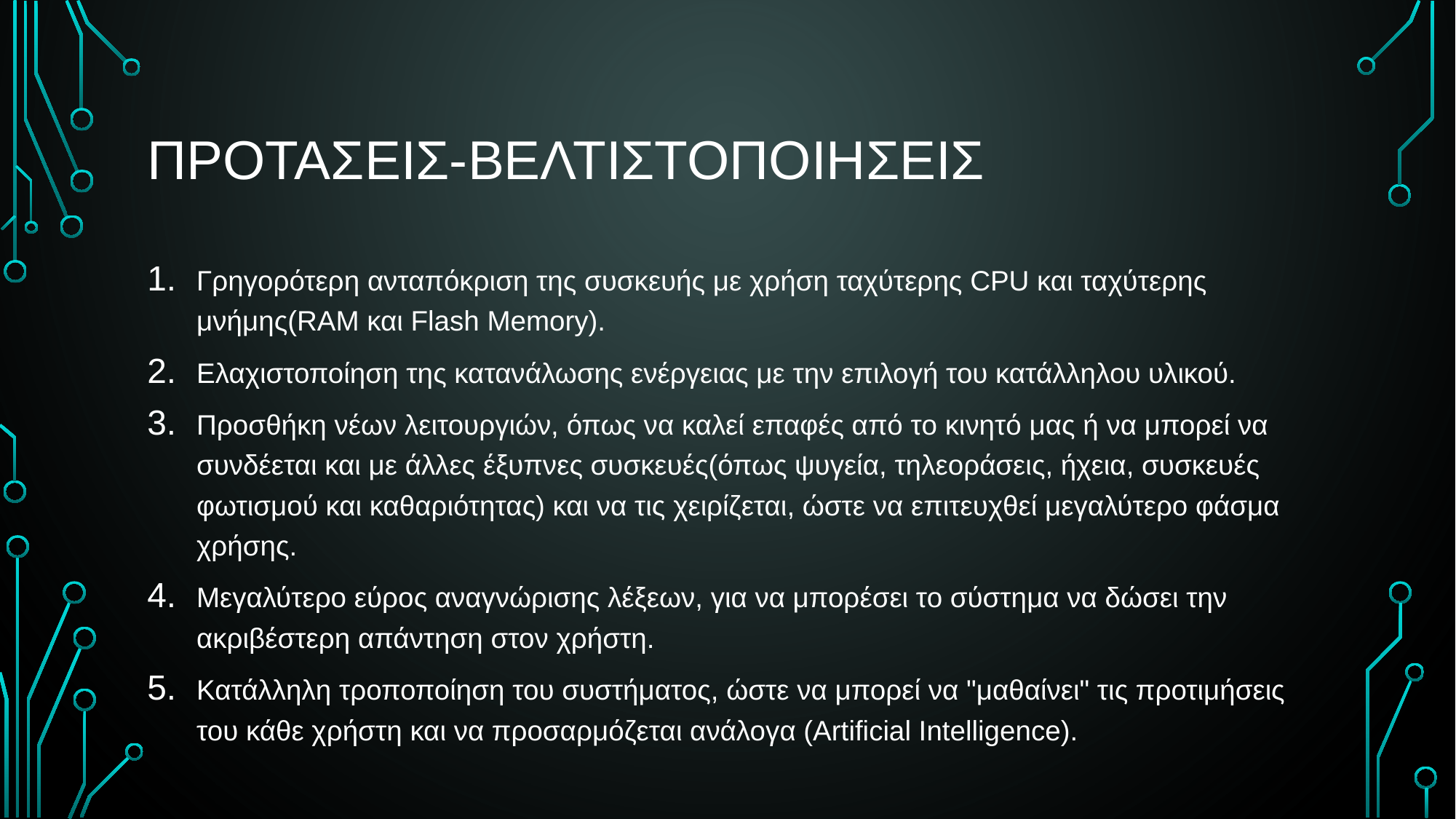

# Προτασεισ-βελτιστοποιησεισ
Γρηγορότερη ανταπόκριση της συσκευής με χρήση ταχύτερης CPU και ταχύτερης μνήμης(RAM και Flash Memory).
Ελαχιστοποίηση της κατανάλωσης ενέργειας με την επιλογή του κατάλληλου υλικού.
Προσθήκη νέων λειτουργιών, όπως να καλεί επαφές από το κινητό μας ή να μπορεί να συνδέεται και με άλλες έξυπνες συσκευές(όπως ψυγεία, τηλεοράσεις, ήχεια, συσκευές φωτισμού και καθαριότητας) και να τις χειρίζεται, ώστε να επιτευχθεί μεγαλύτερο φάσμα χρήσης.
Μεγαλύτερο εύρος αναγνώρισης λέξεων, για να μπορέσει το σύστημα να δώσει την ακριβέστερη απάντηση στον χρήστη.
Κατάλληλη τροποποίηση του συστήματος, ώστε να μπορεί να "μαθαίνει" τις προτιμήσεις του κάθε χρήστη και να προσαρμόζεται ανάλογα (Artificial Intelligence).